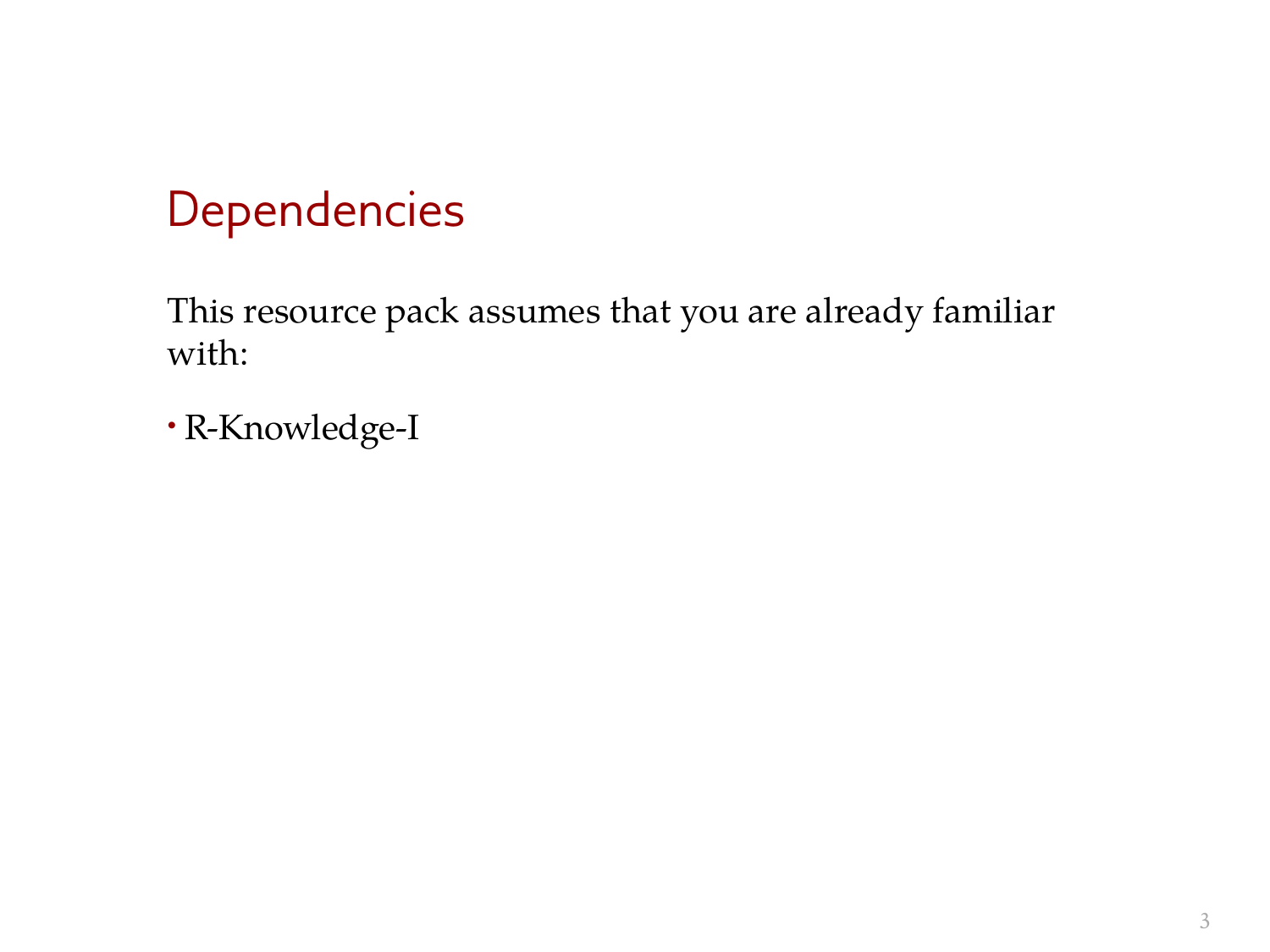

# Dependencies
This resource pack assumes that you are already familiar with:
R-Knowledge-I
3